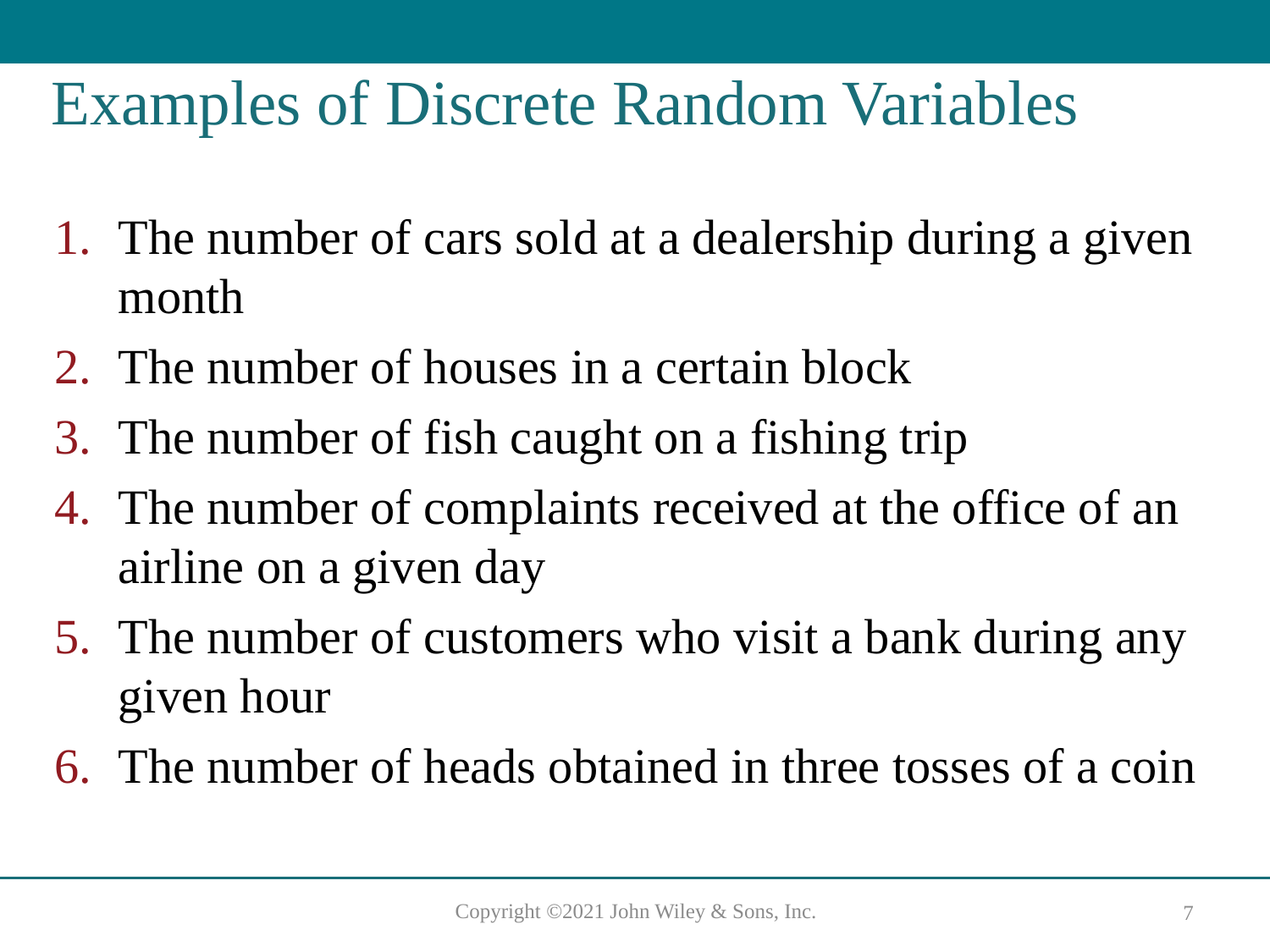

# Examples of Discrete Random Variables
The number of cars sold at a dealership during a given month
The number of houses in a certain block
The number of fish caught on a fishing trip
The number of complaints received at the office of an airline on a given day
The number of customers who visit a bank during any given hour
The number of heads obtained in three tosses of a coin